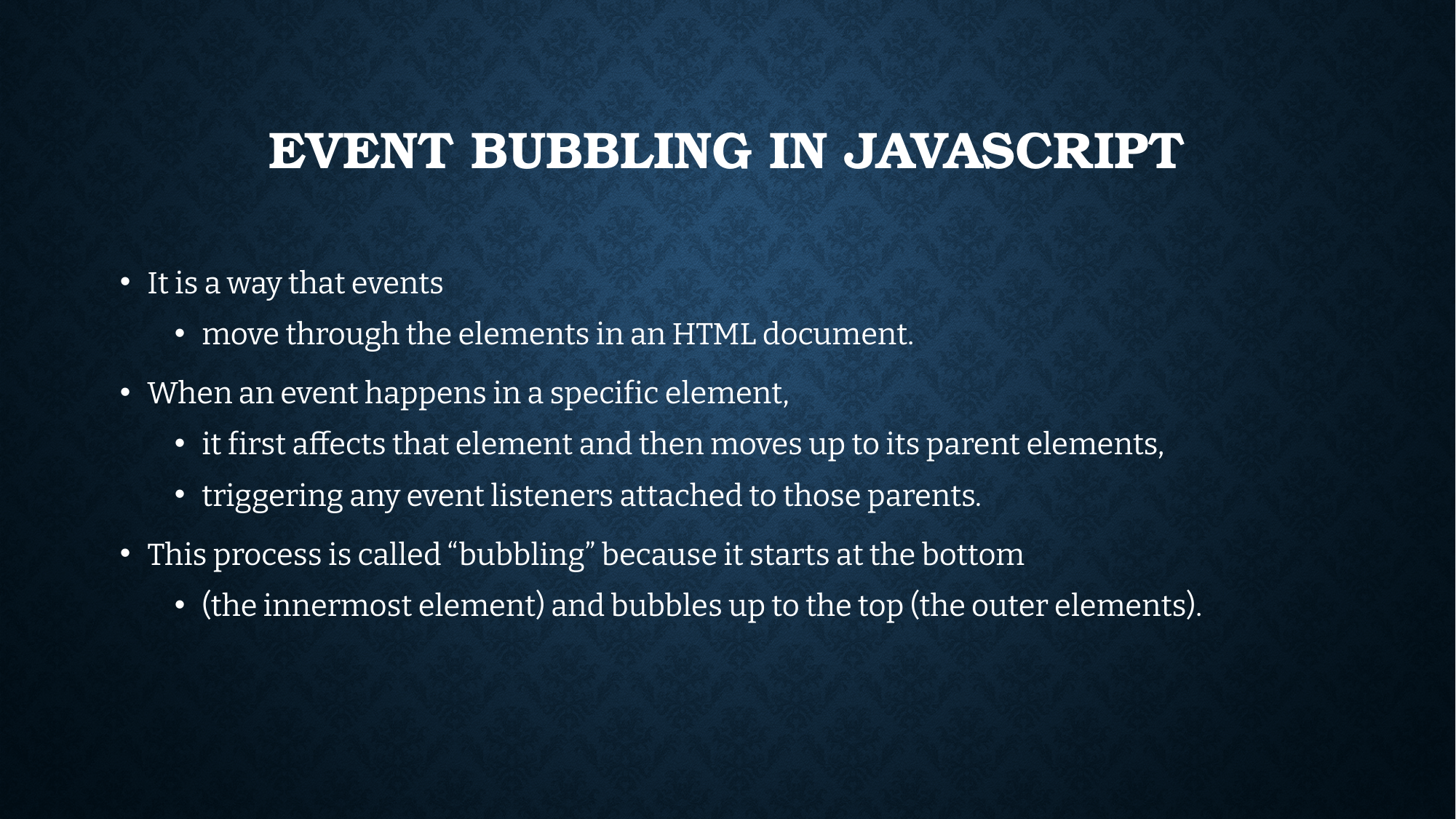

# Event bubbling in JavaScript
It is a way that events
move through the elements in an HTML document.
When an event happens in a specific element,
it first affects that element and then moves up to its parent elements,
triggering any event listeners attached to those parents.
This process is called “bubbling” because it starts at the bottom
(the innermost element) and bubbles up to the top (the outer elements).